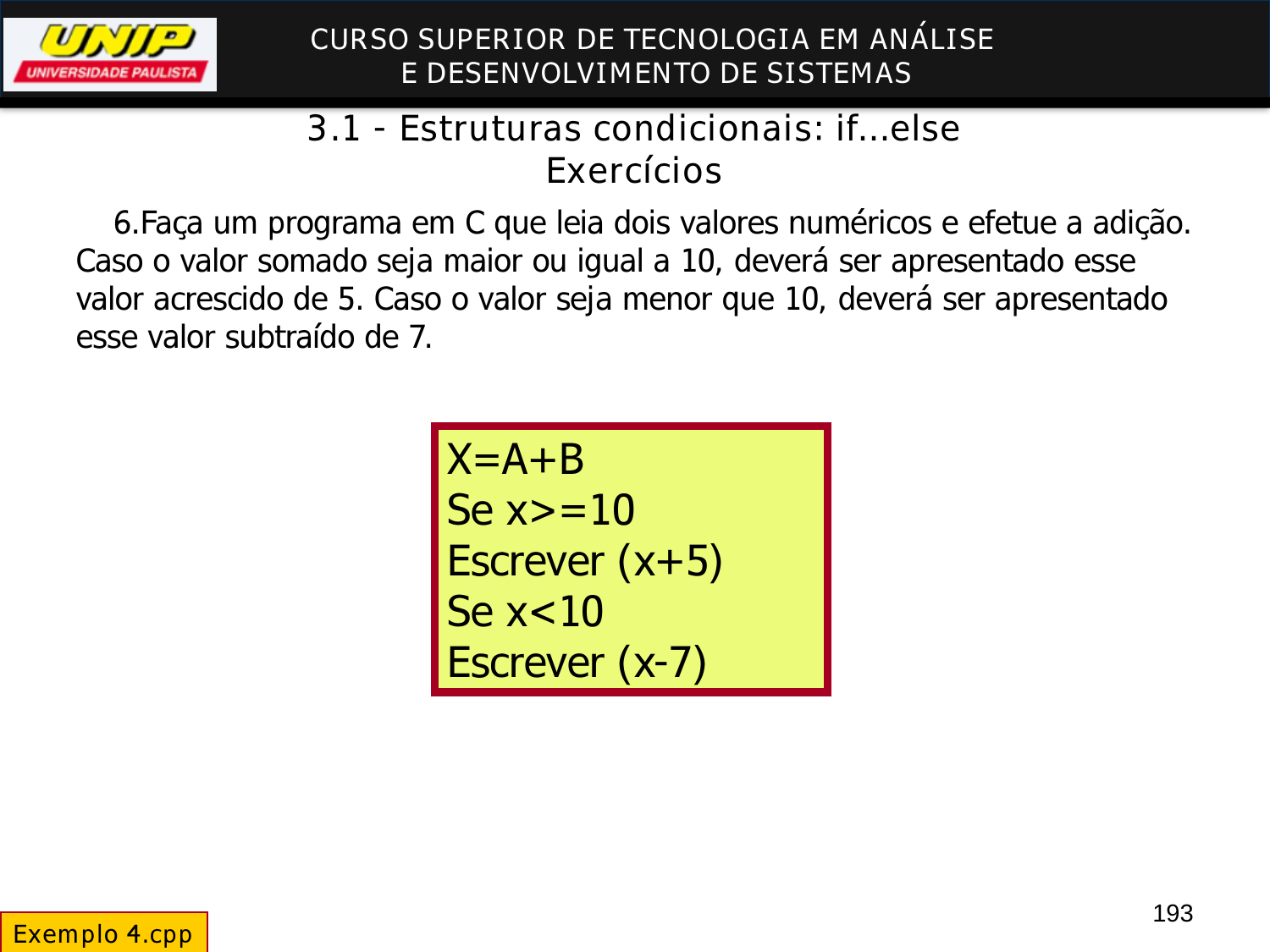

# 3.1 - Estruturas condicionais: if...else Exercícios
Faça um programa em C que leia dois valores numéricos e efetue a adição. Caso o valor somado seja maior ou igual a 10, deverá ser apresentado esse valor acrescido de 5. Caso o valor seja menor que 10, deverá ser apresentado esse valor subtraído de 7.
X=A+B
Se x>=10
Escrever (x+5)
Se x<10
Escrever (x-7)
193
Exemplo 4.cpp